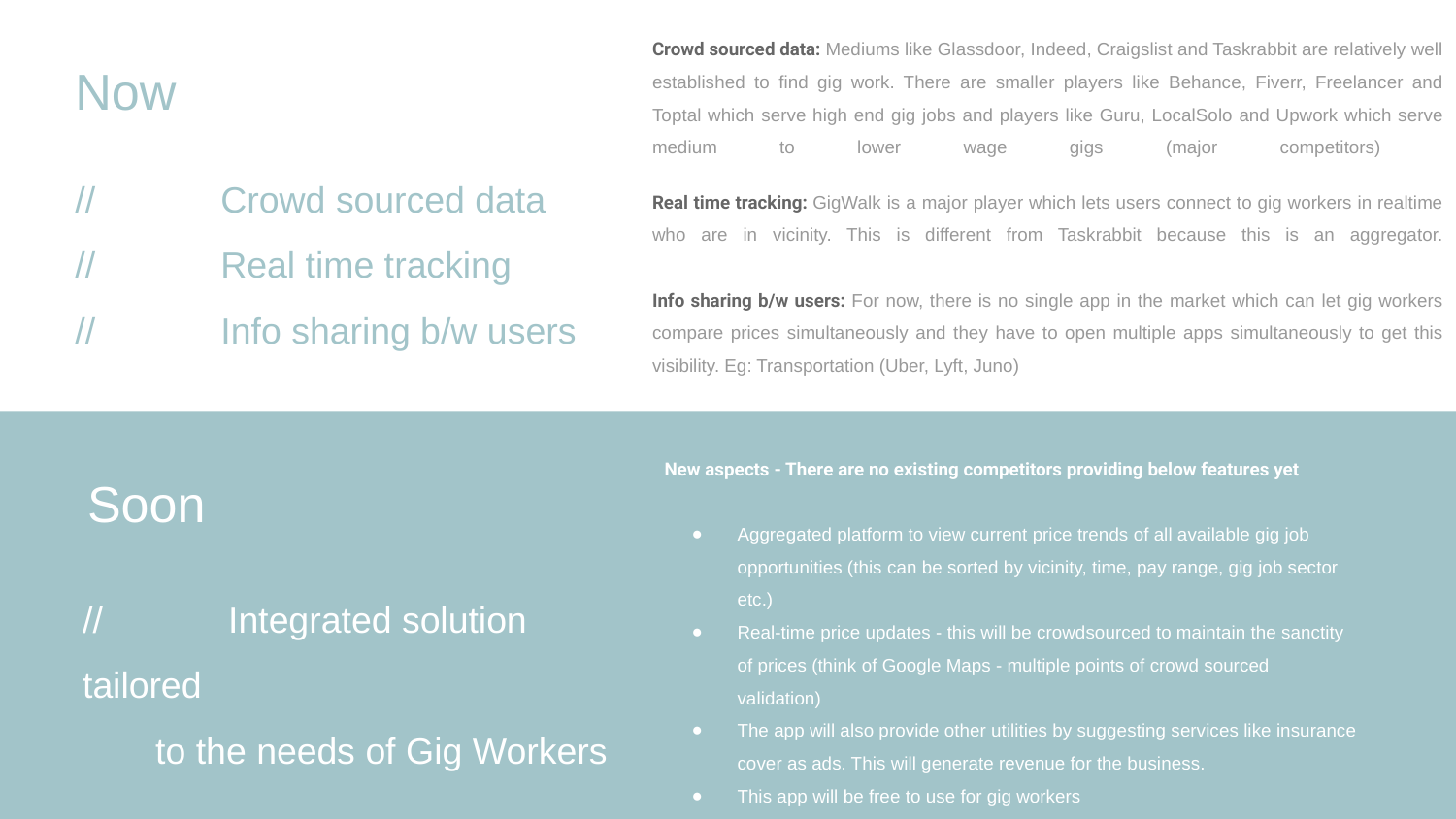

Crowd sourced data: Mediums like Glassdoor, Indeed, Craigslist and Taskrabbit are relatively well established to find gig work. There are smaller players like Behance, Fiverr, Freelancer and Toptal which serve high end gig jobs and players like Guru, LocalSolo and Upwork which serve medium to lower wage gigs (major competitors)
Real time tracking: GigWalk is a major player which lets users connect to gig workers in realtime who are in vicinity. This is different from Taskrabbit because this is an aggregator.
Info sharing b/w users: For now, there is no single app in the market which can let gig workers compare prices simultaneously and they have to open multiple apps simultaneously to get this visibility. Eg: Transportation (Uber, Lyft, Juno)
Now
//	Crowd sourced data
//	Real time tracking
//	Info sharing b/w users

New aspects - There are no existing competitors providing below features yet

Aggregated platform to view current price trends of all available gig job opportunities (this can be sorted by vicinity, time, pay range, gig job sector  etc.)
Real-time price updates - this will be crowdsourced to maintain the sanctity of prices (think of Google Maps - multiple points of crowd sourced validation)
The app will also provide other utilities by suggesting services like insurance cover as ads. This will generate revenue for the business.
This app will be free to use for gig workers

Soon
//	Integrated solution tailored
to the needs of Gig Workers